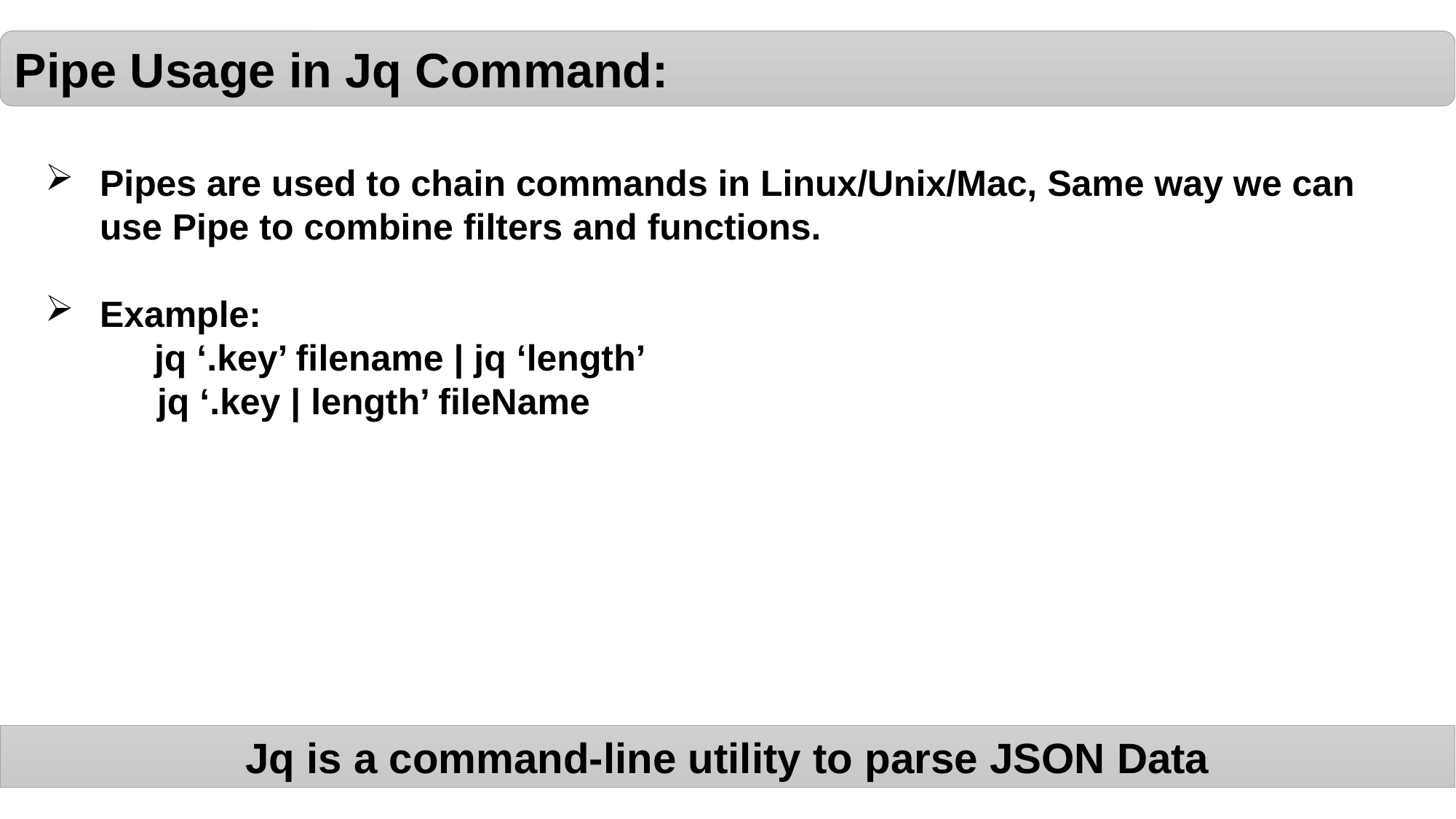

Pipe Usage in Jq Command:
Pipes are used to chain commands in Linux/Unix/Mac, Same way we can use Pipe to combine filters and functions.

Example:
 	jq ‘.key’ filename | jq ‘length’
           jq ‘.key | length’ fileName
Jq is a command-line utility to parse JSON Data